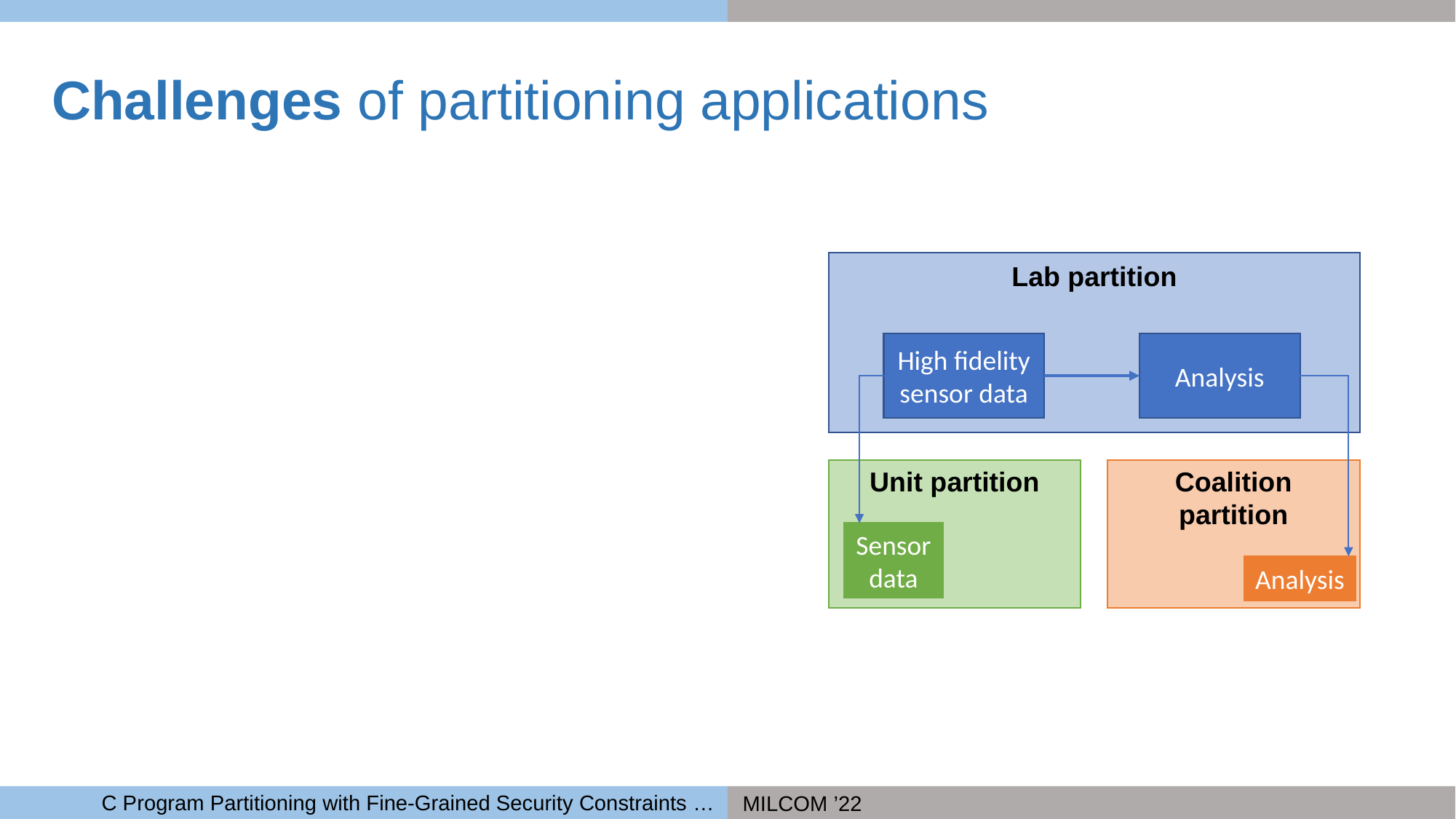

Challenges of partitioning applications

Application
Lab partition
High fidelity sensor data
High fidelity sensor data
Abstract analysis
Analysis
Unit partition
Coalition partition

Sensor data
Analysis
C Program Partitioning with Fine-Grained Security Constraints …

MILCOM ’22